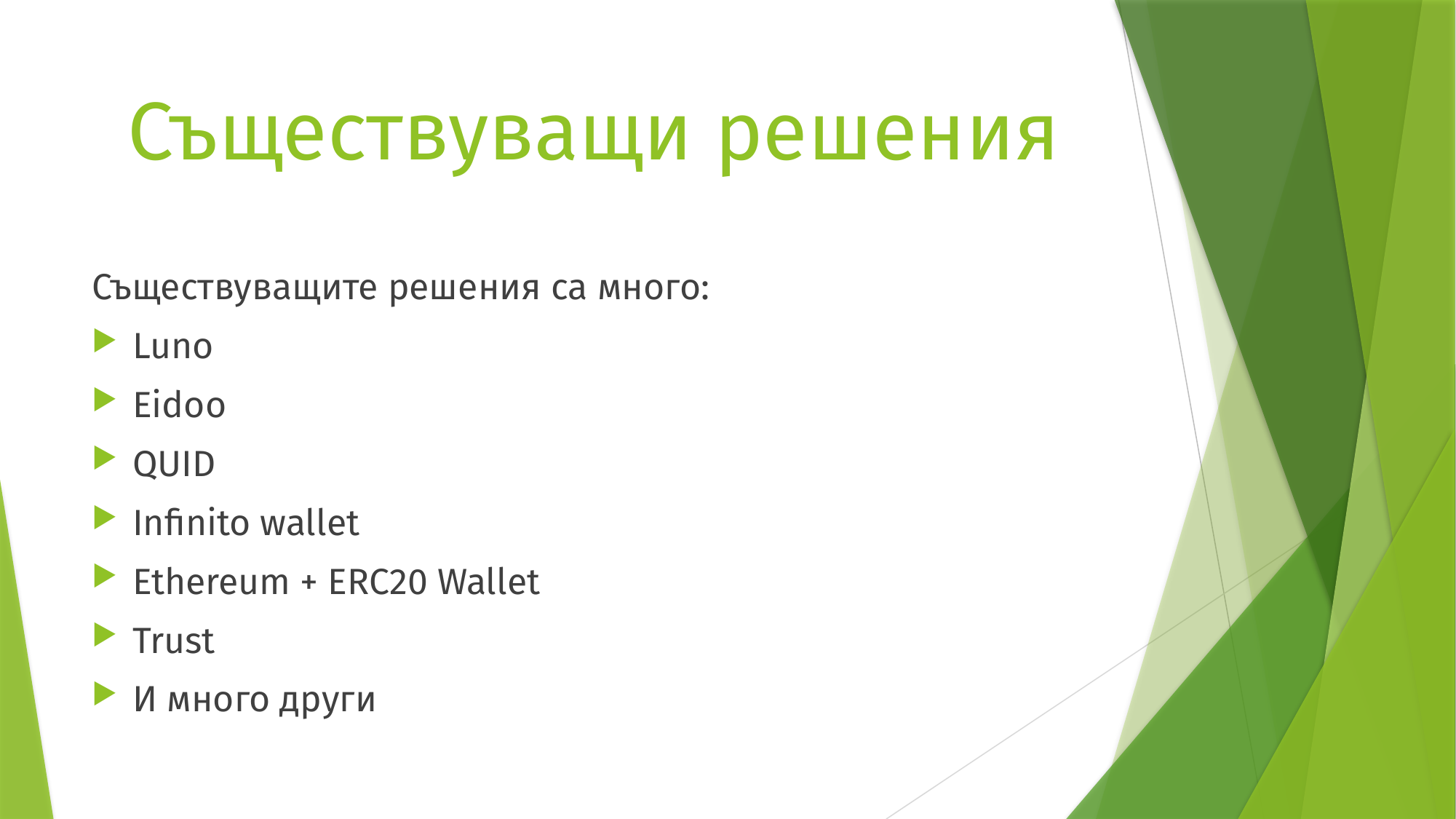

# Съществуващи решения
Съществуващите решения са много:
Luno
Eidoo
QUID
Infinito wallet
Ethereum + ERC20 Wallet
Trust
И много други